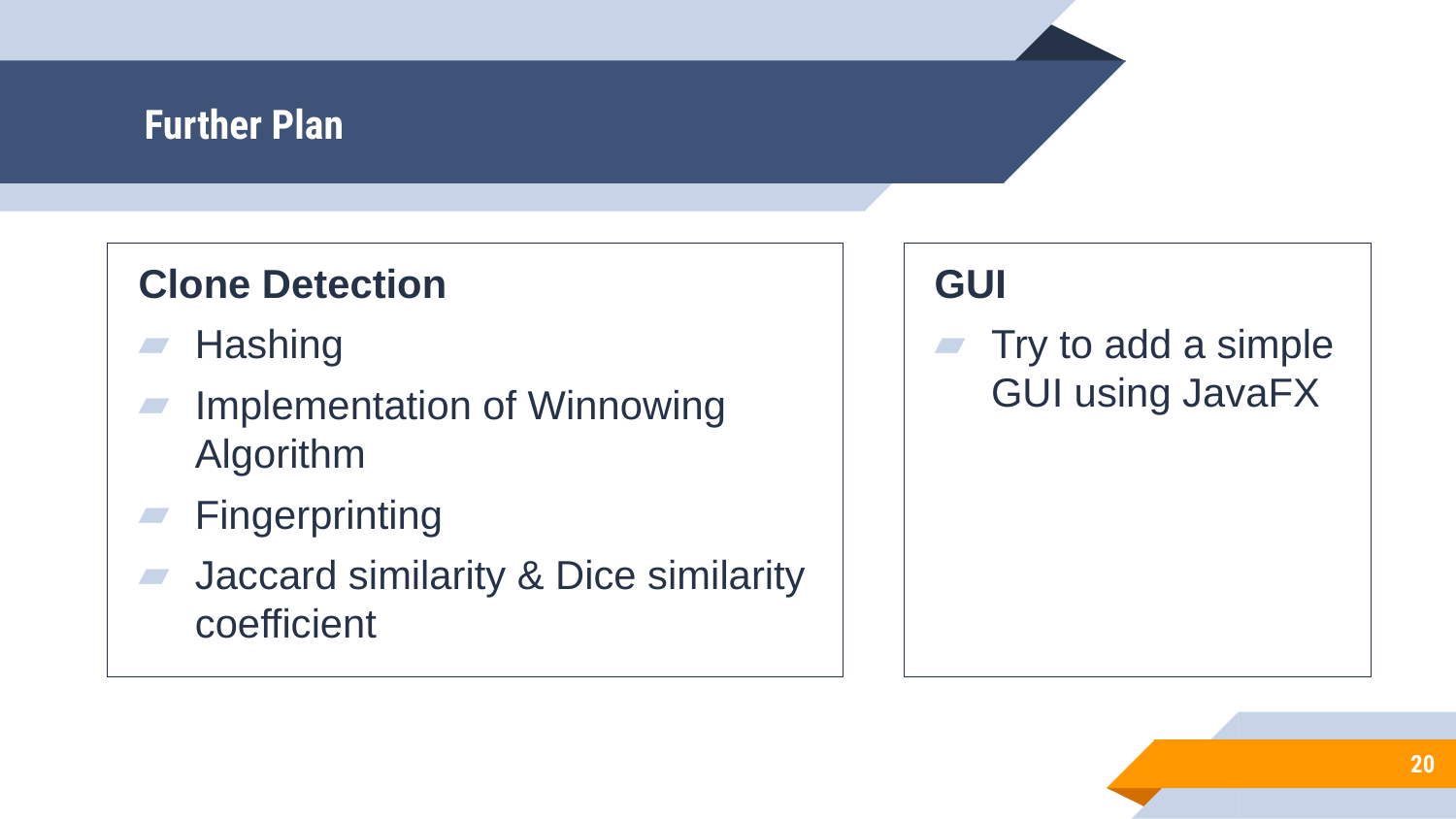

# Further Plan
Clone Detection
Hashing
Implementation of Winnowing Algorithm
Fingerprinting
Jaccard similarity & Dice similarity coefficient
GUI
Try to add a simple GUI using JavaFX
20